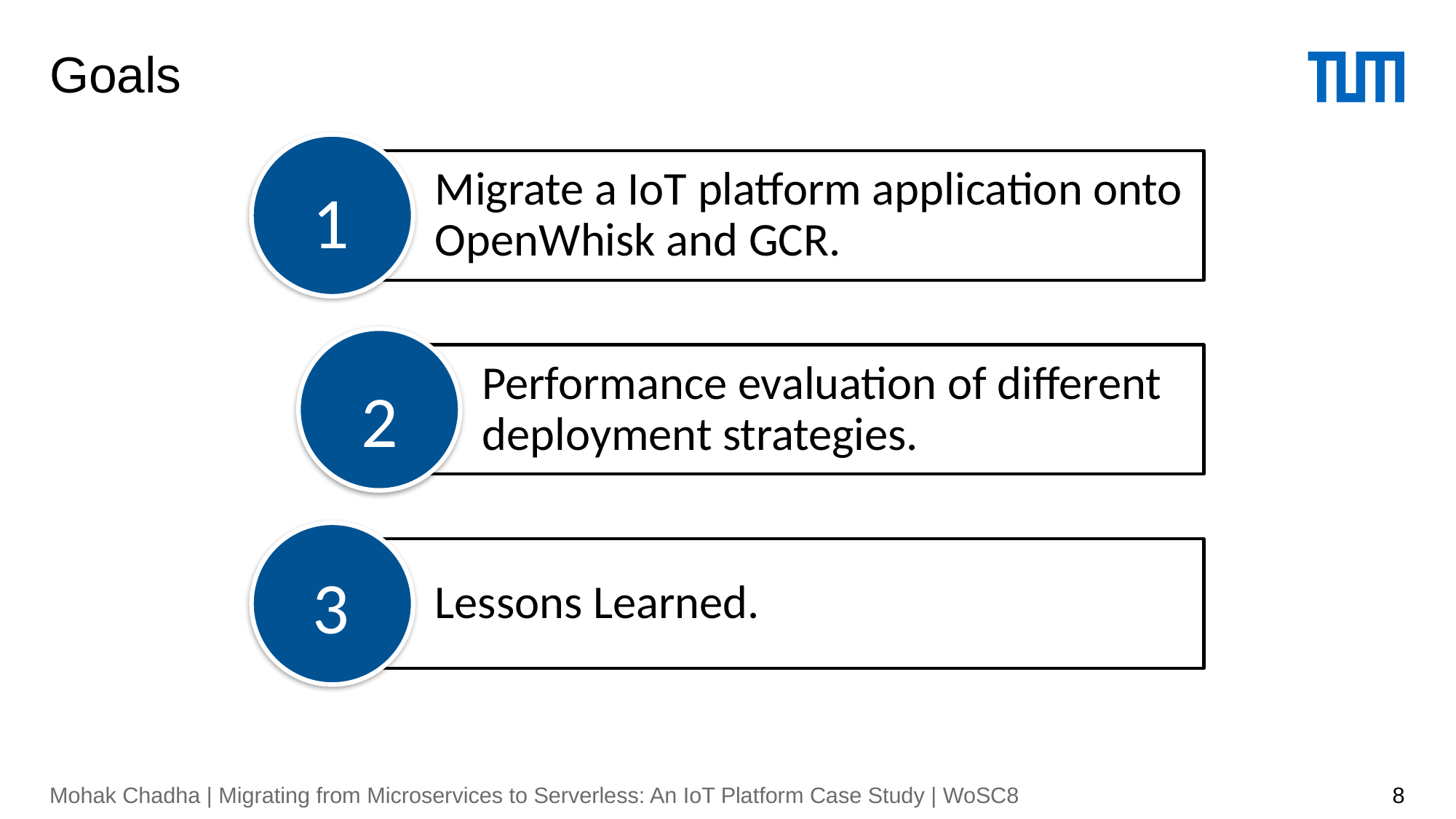

# Goals

Migrate a IoT platform application onto OpenWhisk and GCR.
1

Performance evaluation of different deployment strategies.
2

Lessons Learned.
3
Mohak Chadha | Migrating from Microservices to Serverless: An IoT Platform Case Study | WoSC8
8